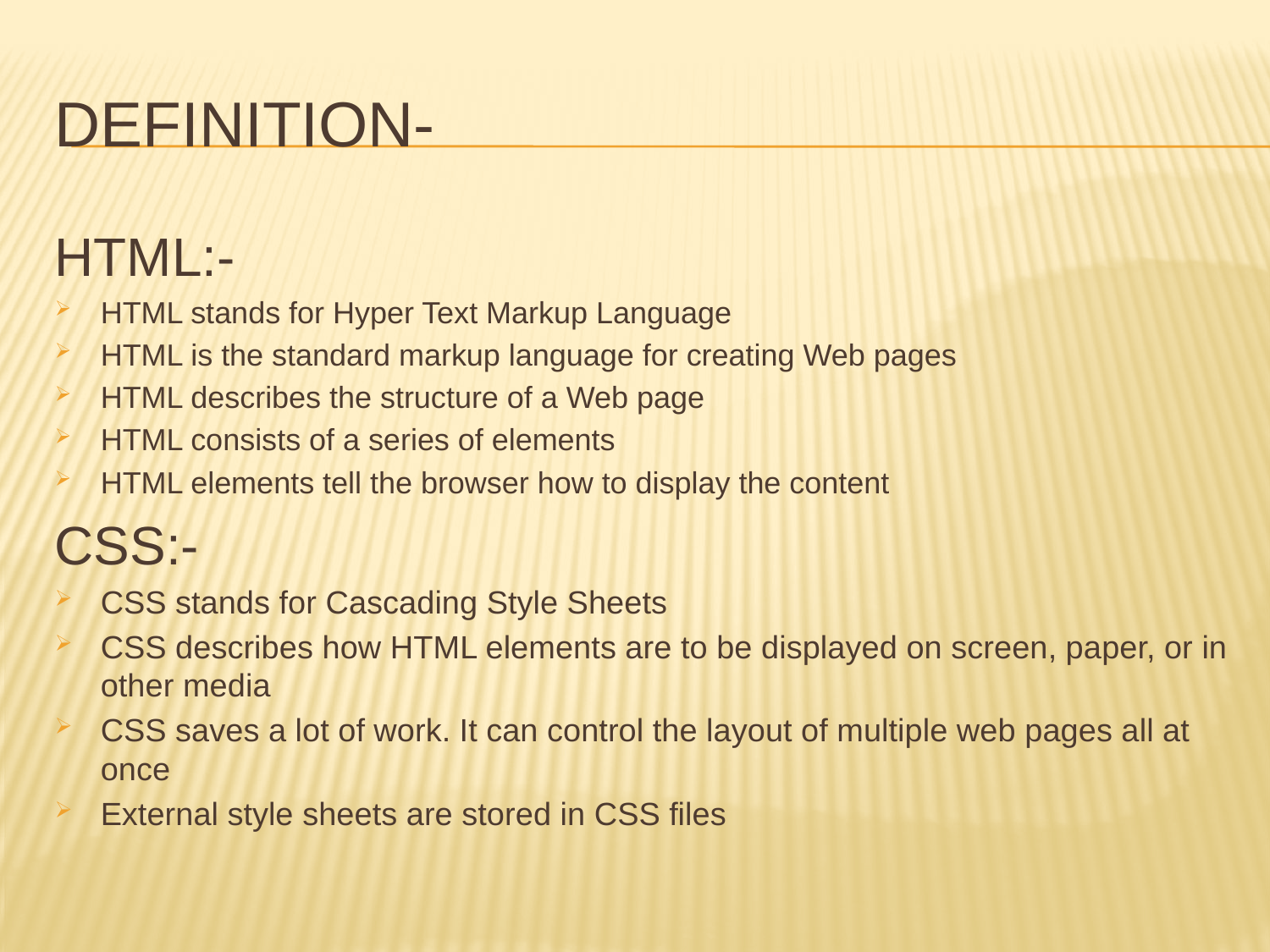

# Definition-
HTML:-
HTML stands for Hyper Text Markup Language
HTML is the standard markup language for creating Web pages
HTML describes the structure of a Web page
HTML consists of a series of elements
HTML elements tell the browser how to display the content
CSS:-
CSS stands for Cascading Style Sheets
CSS describes how HTML elements are to be displayed on screen, paper, or in other media
CSS saves a lot of work. It can control the layout of multiple web pages all at once
External style sheets are stored in CSS files